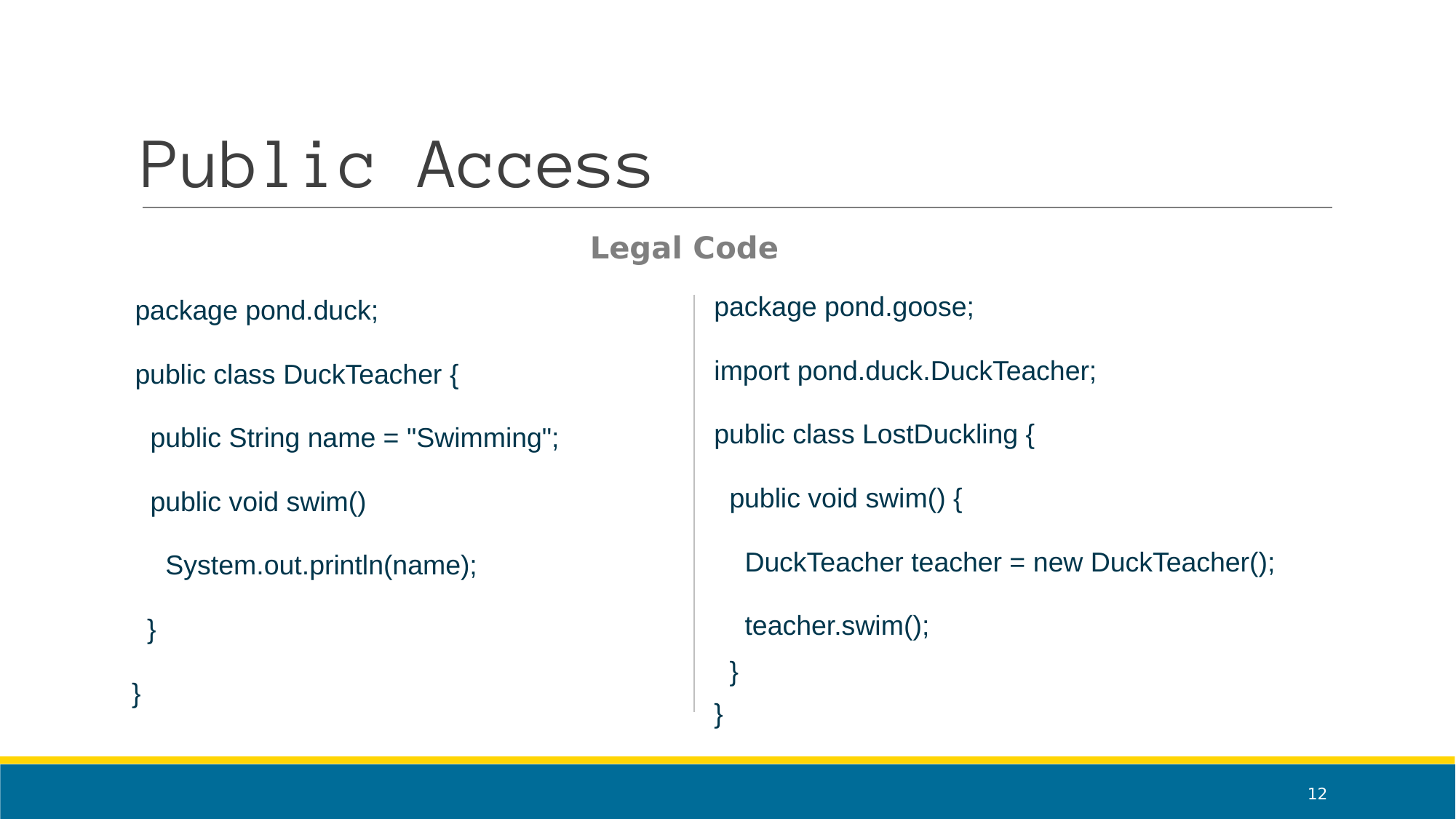

# Public Access
Legal Code
package pond.goose;
import pond.duck.DuckTeacher;
public class LostDuckling {
  public void swim() {
    DuckTeacher teacher = new DuckTeacher();
    teacher.swim();
  }
}
package pond.duck;
public class DuckTeacher {
  public String name = "Swimming";
  public void swim()
    System.out.println(name);
   }
 }
12